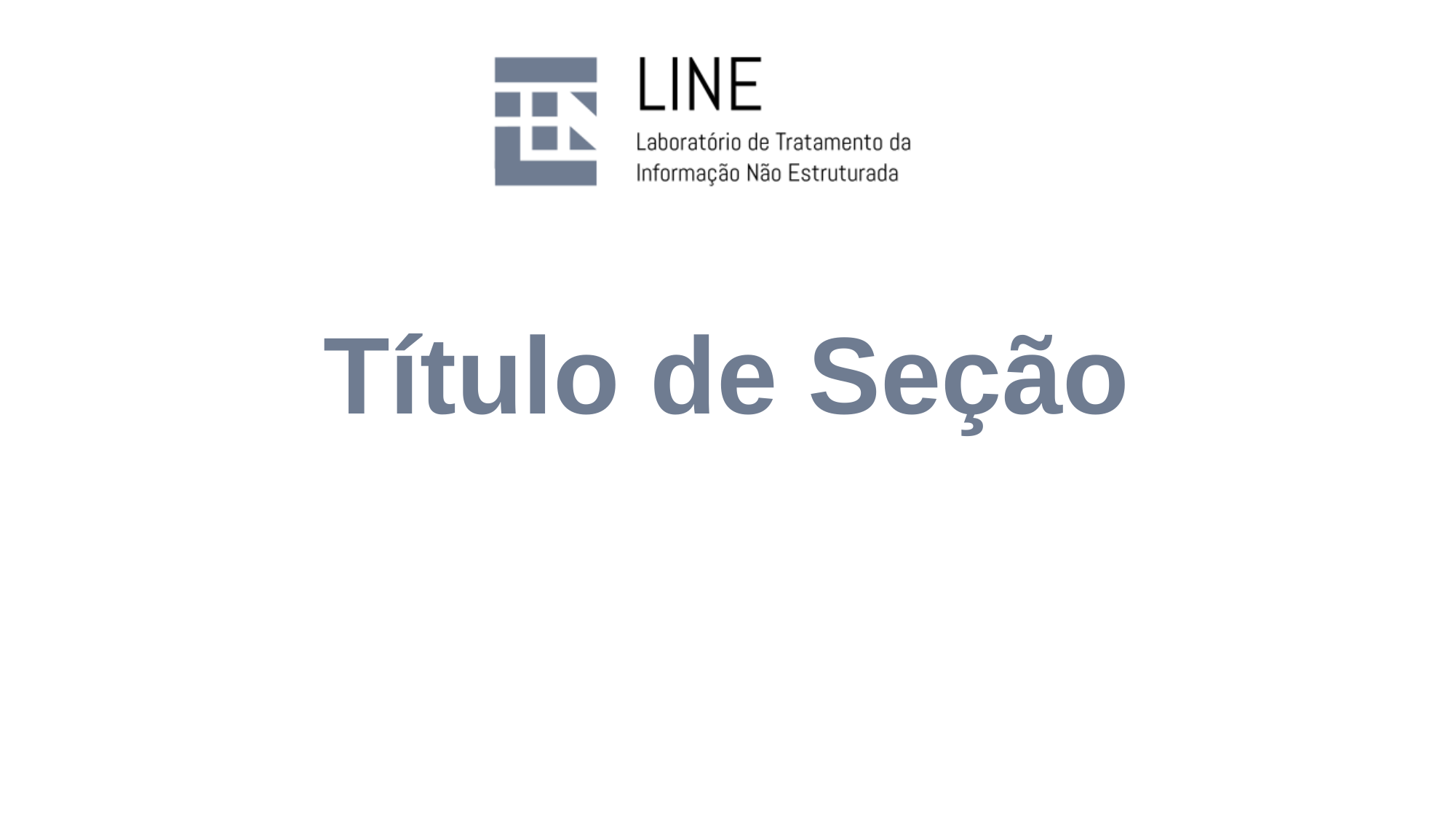

# Título de Seção

Nome do Apresentador - email
Título da apresentação
5